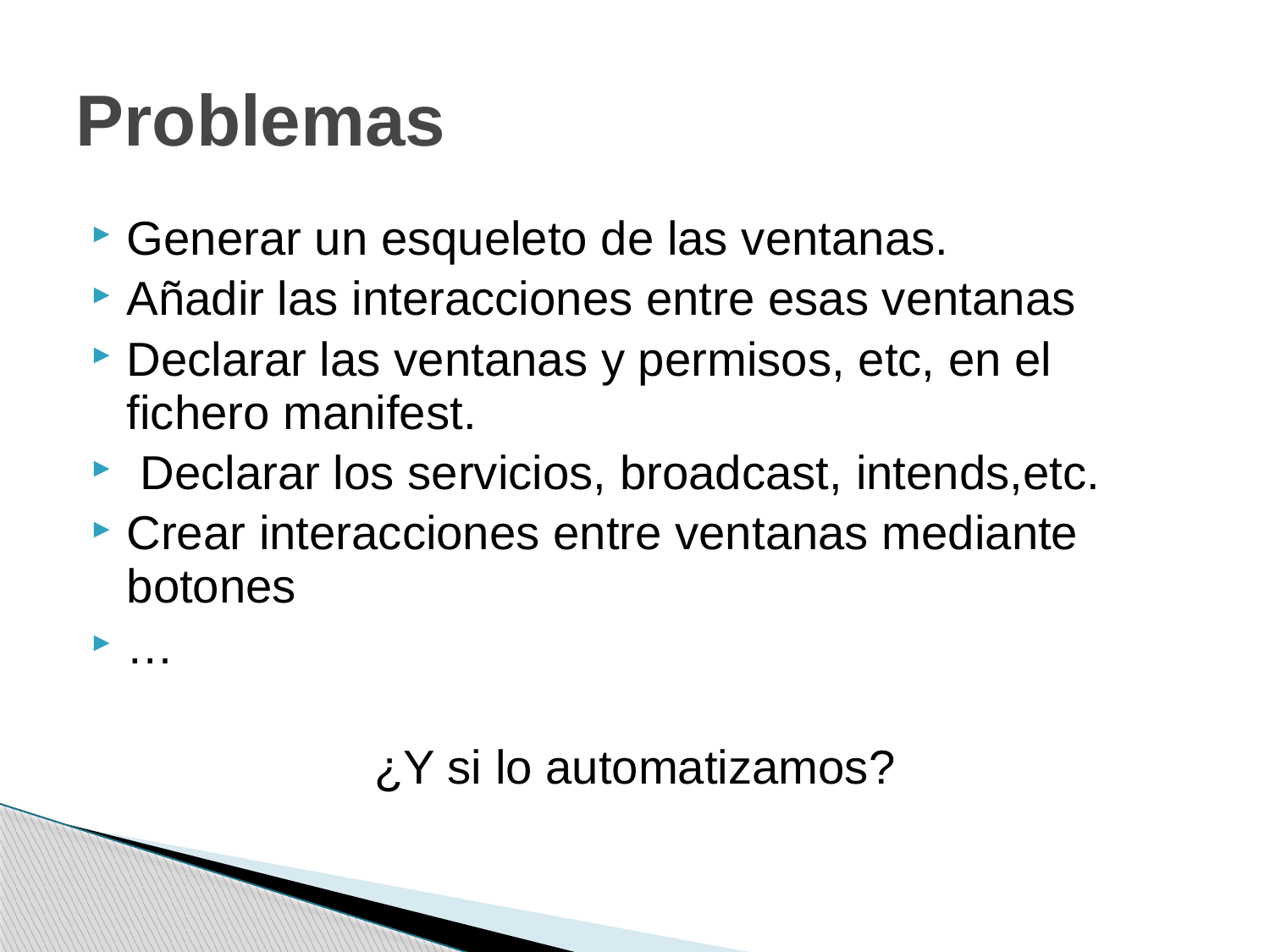

# Problemas
Generar un esqueleto de las ventanas.
Añadir las interacciones entre esas ventanas
Declarar las ventanas y permisos, etc, en el fichero manifest.
 Declarar los servicios, broadcast, intends,etc.
Crear interacciones entre ventanas mediante botones
…

¿Y si lo automatizamos?